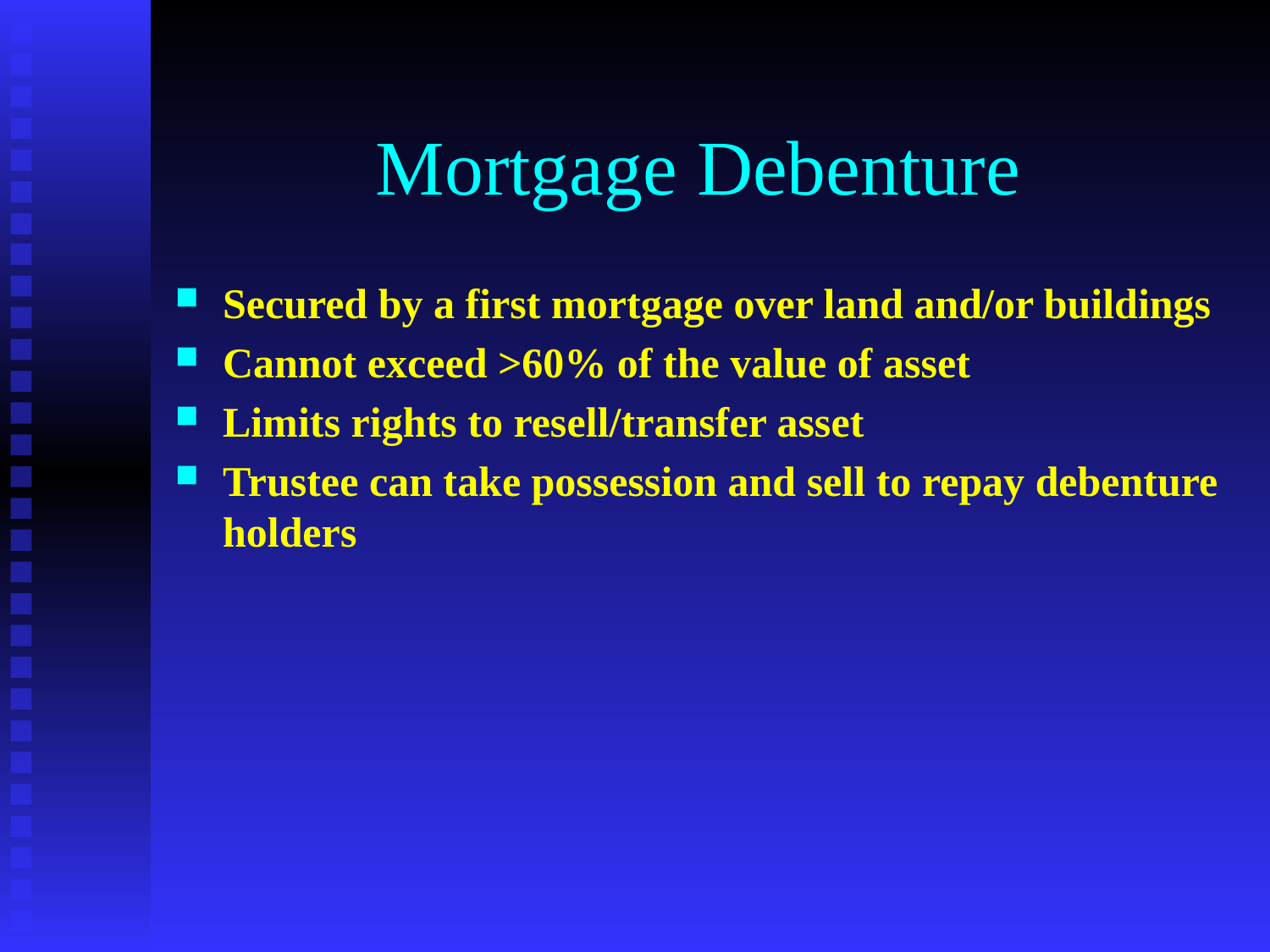

# Mortgage Debenture
Secured by a first mortgage over land and/or buildings
Cannot exceed >60% of the value of asset
Limits rights to resell/transfer asset
Trustee can take possession and sell to repay debenture holders